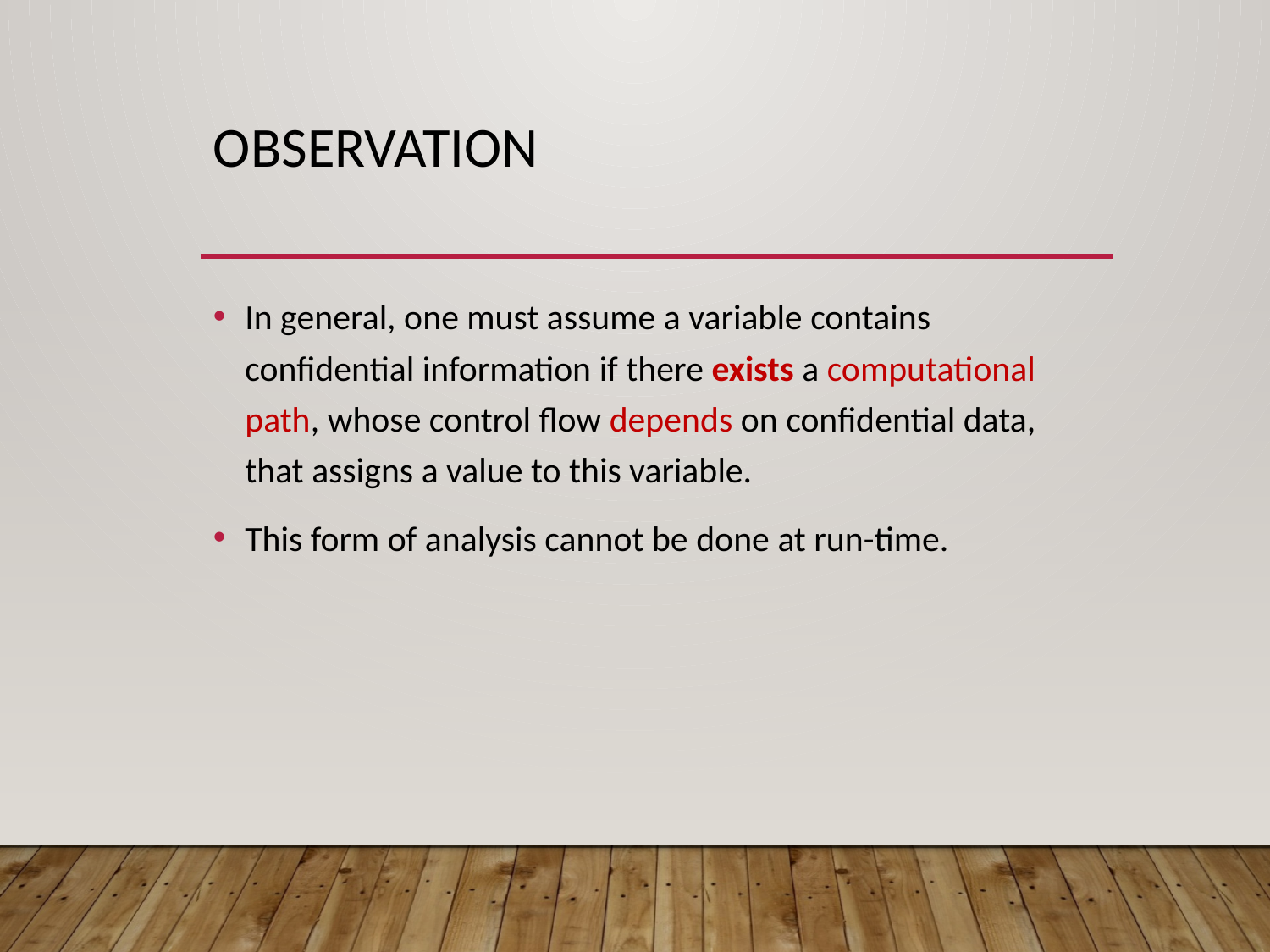

# observation
In general, one must assume a variable contains confidential information if there exists a computational path, whose control flow depends on confidential data, that assigns a value to this variable.
This form of analysis cannot be done at run-time.